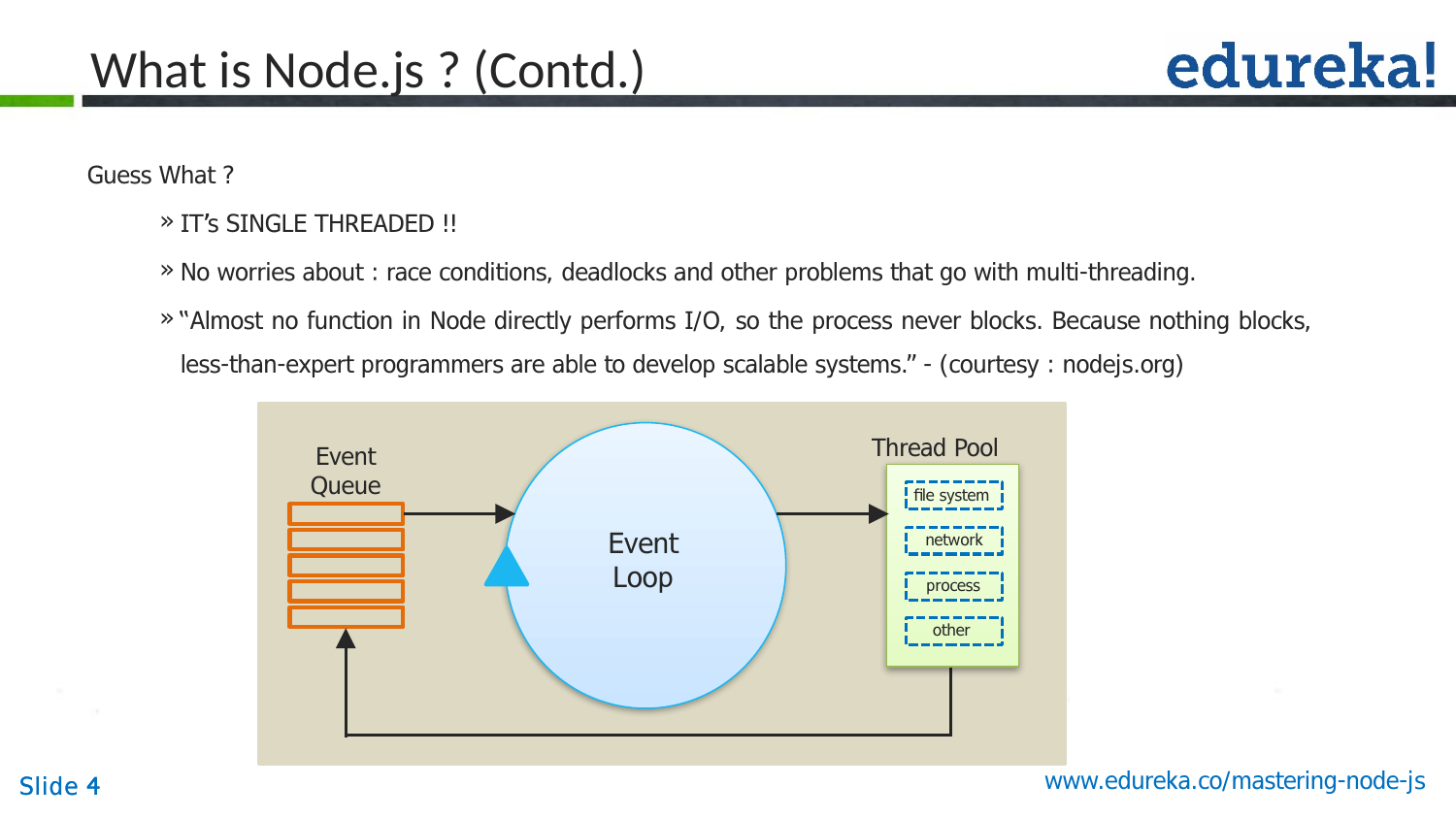

# What is Node.js ? (Contd.)
Guess What ?
IT’s SINGLE THREADED !!
No worries about : race conditions, deadlocks and other problems that go with multi-threading.
“Almost no function in Node directly performs I/O, so the process never blocks. Because nothing blocks, less-than-expert programmers are able to develop scalable systems.” - (courtesy : nodejs.org)

Event
Loop
Thread Pool
Event Queue

file system

network

process

other